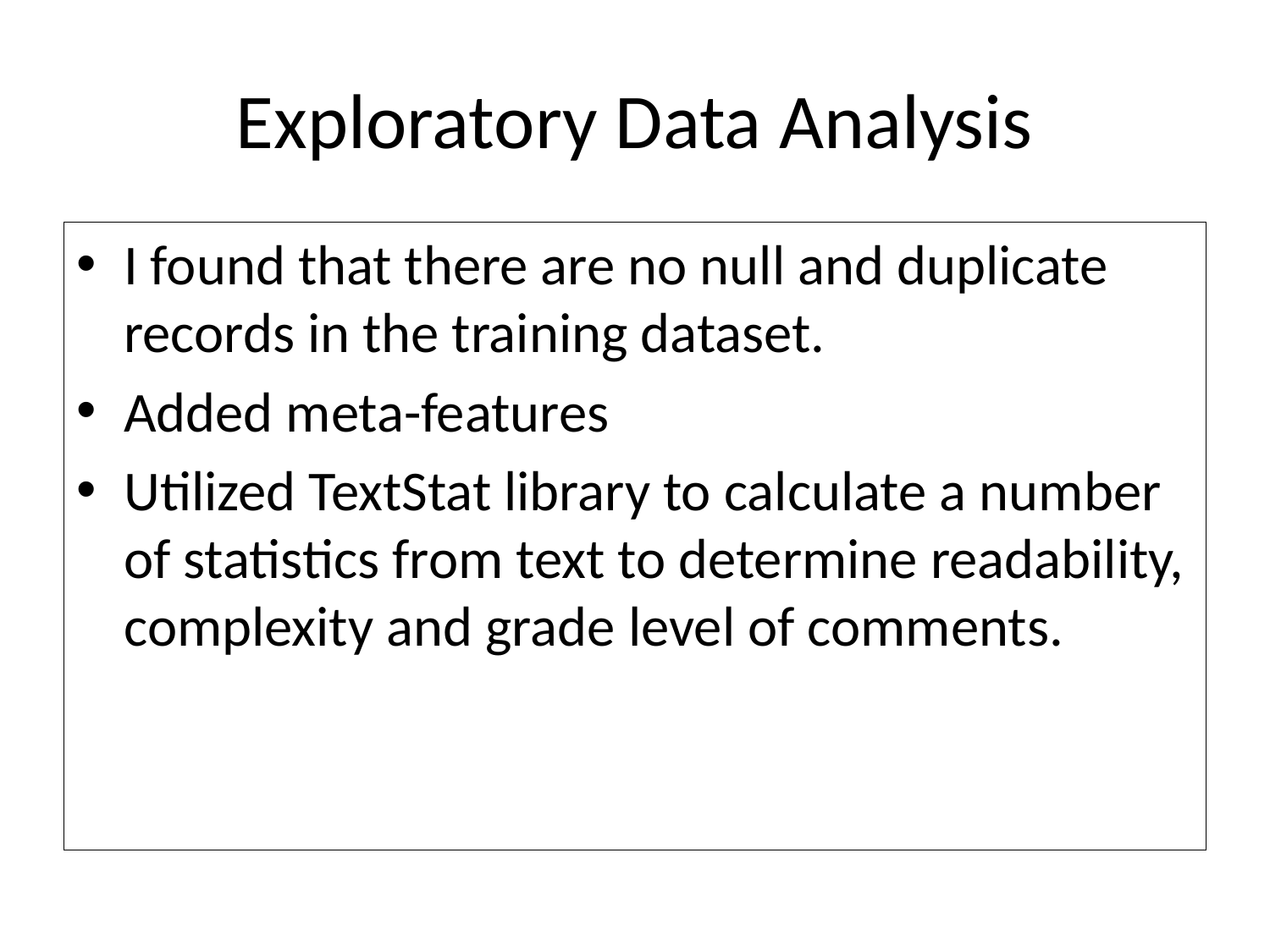

# Exploratory Data Analysis
I found that there are no null and duplicate records in the training dataset.
Added meta-features
Utilized TextStat library to calculate a number of statistics from text to determine readability, complexity and grade level of comments.